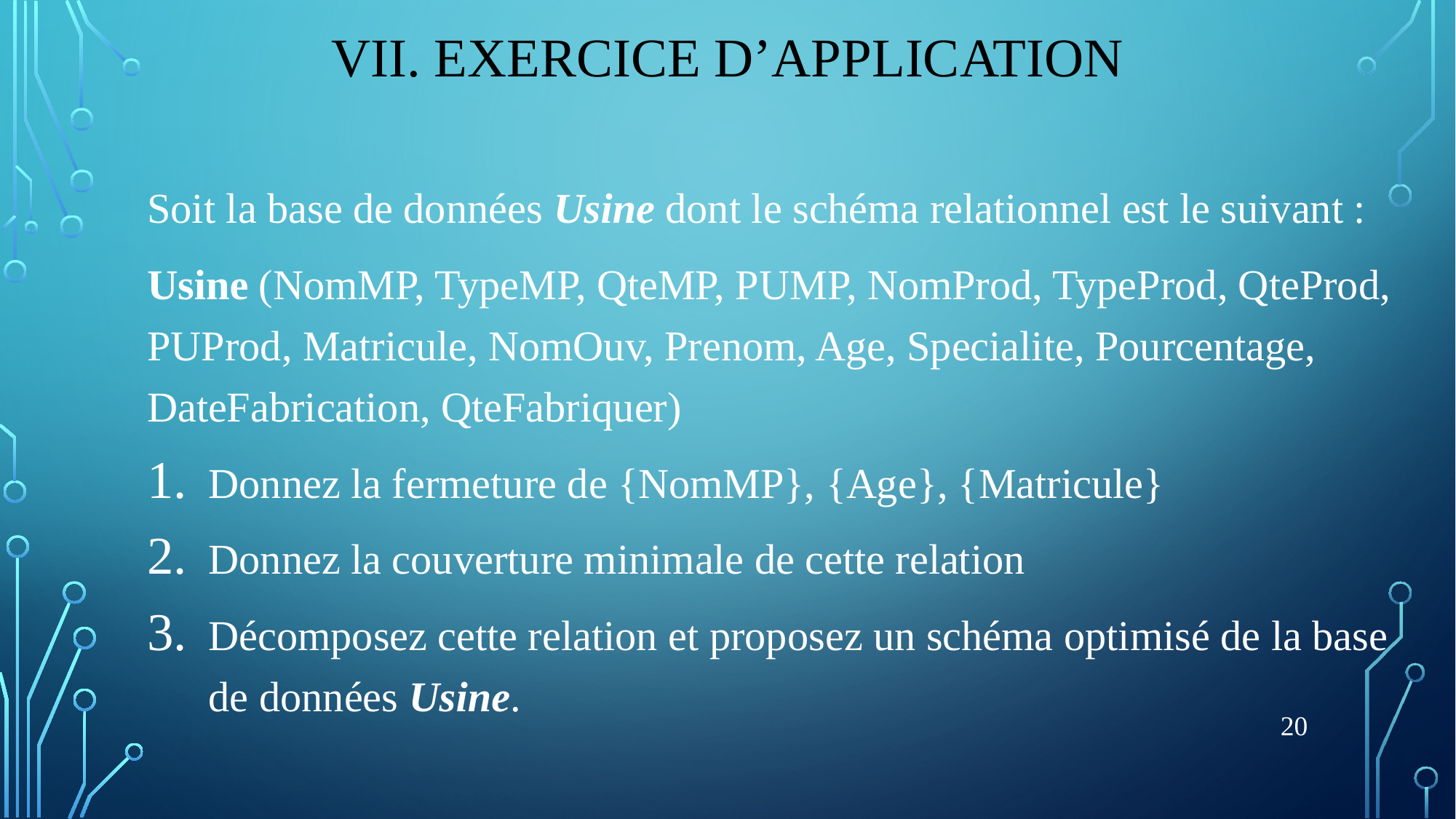

VII. Exercice d’application
Soit la base de données Usine dont le schéma relationnel est le suivant :
Usine (NomMP, TypeMP, QteMP, PUMP, NomProd, TypeProd, QteProd, PUProd, Matricule, NomOuv, Prenom, Age, Specialite, Pourcentage, DateFabrication, QteFabriquer)
Donnez la fermeture de {NomMP}, {Age}, {Matricule}
Donnez la couverture minimale de cette relation
Décomposez cette relation et proposez un schéma optimisé de la base de données Usine.
20